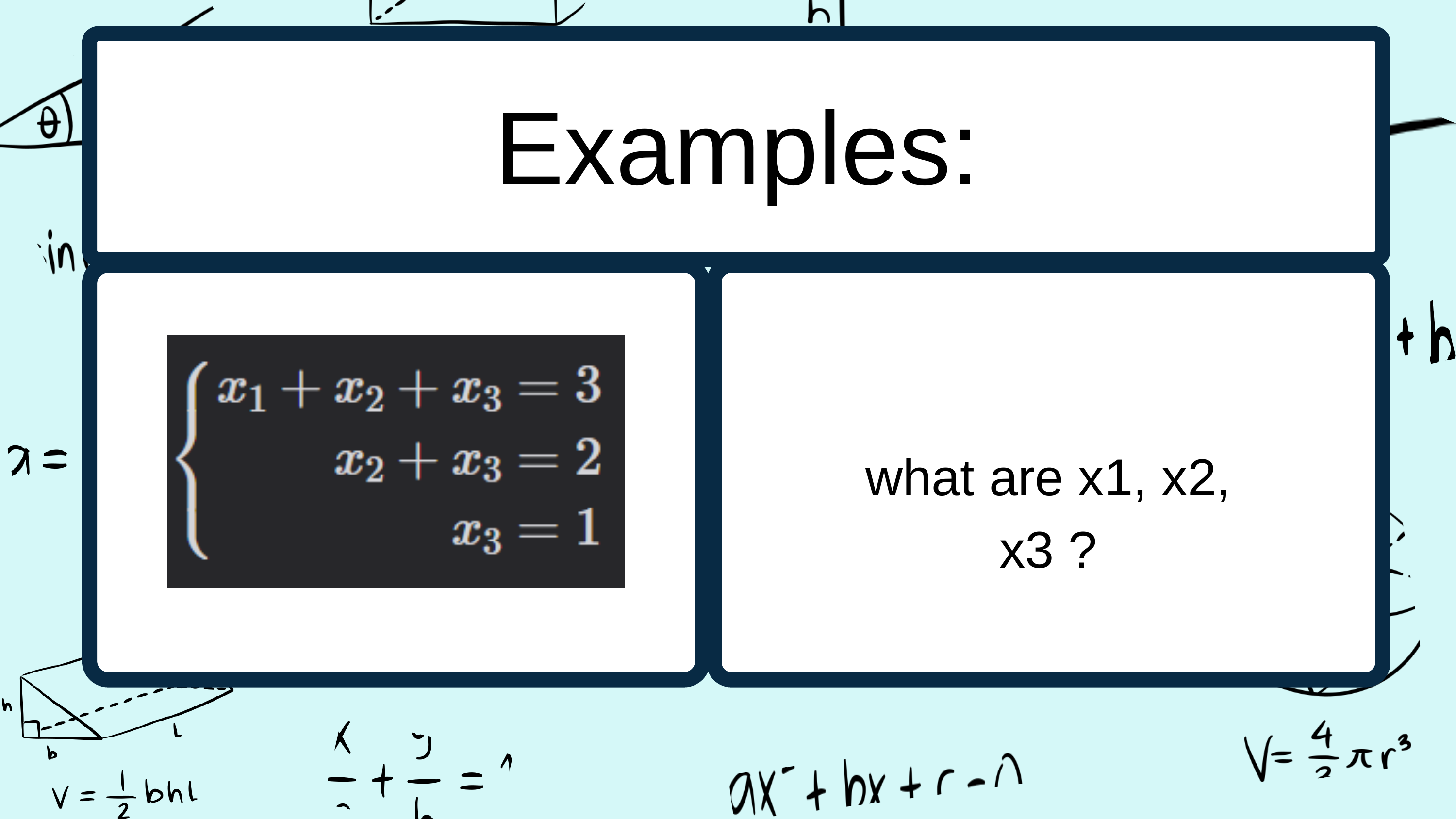

Examples:

what are x1, x2, x3 ?